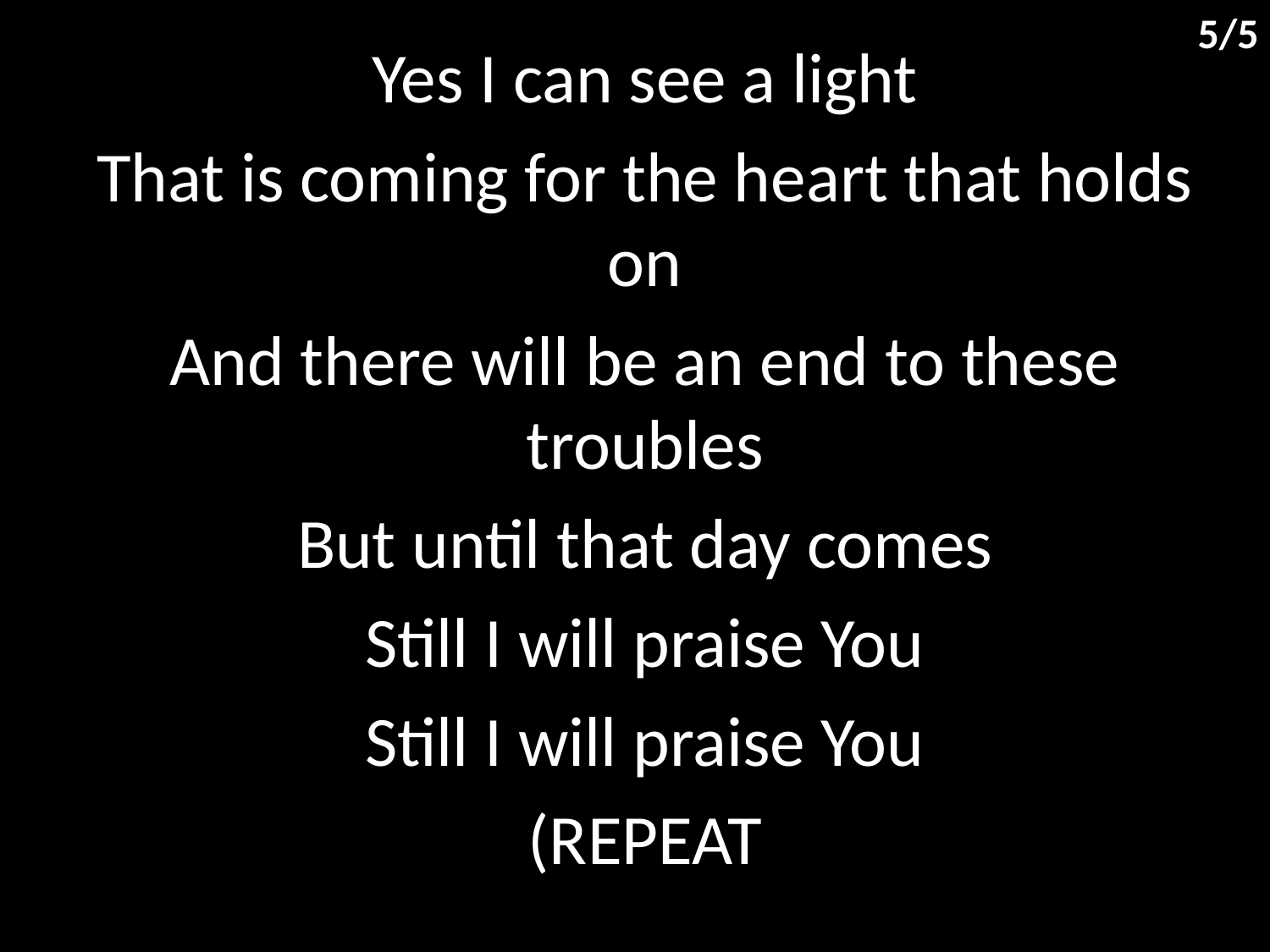

5/5
Yes I can see a light
That is coming for the heart that holds on
And there will be an end to these troubles
But until that day comes
Still I will praise You
Still I will praise You
(REPEAT